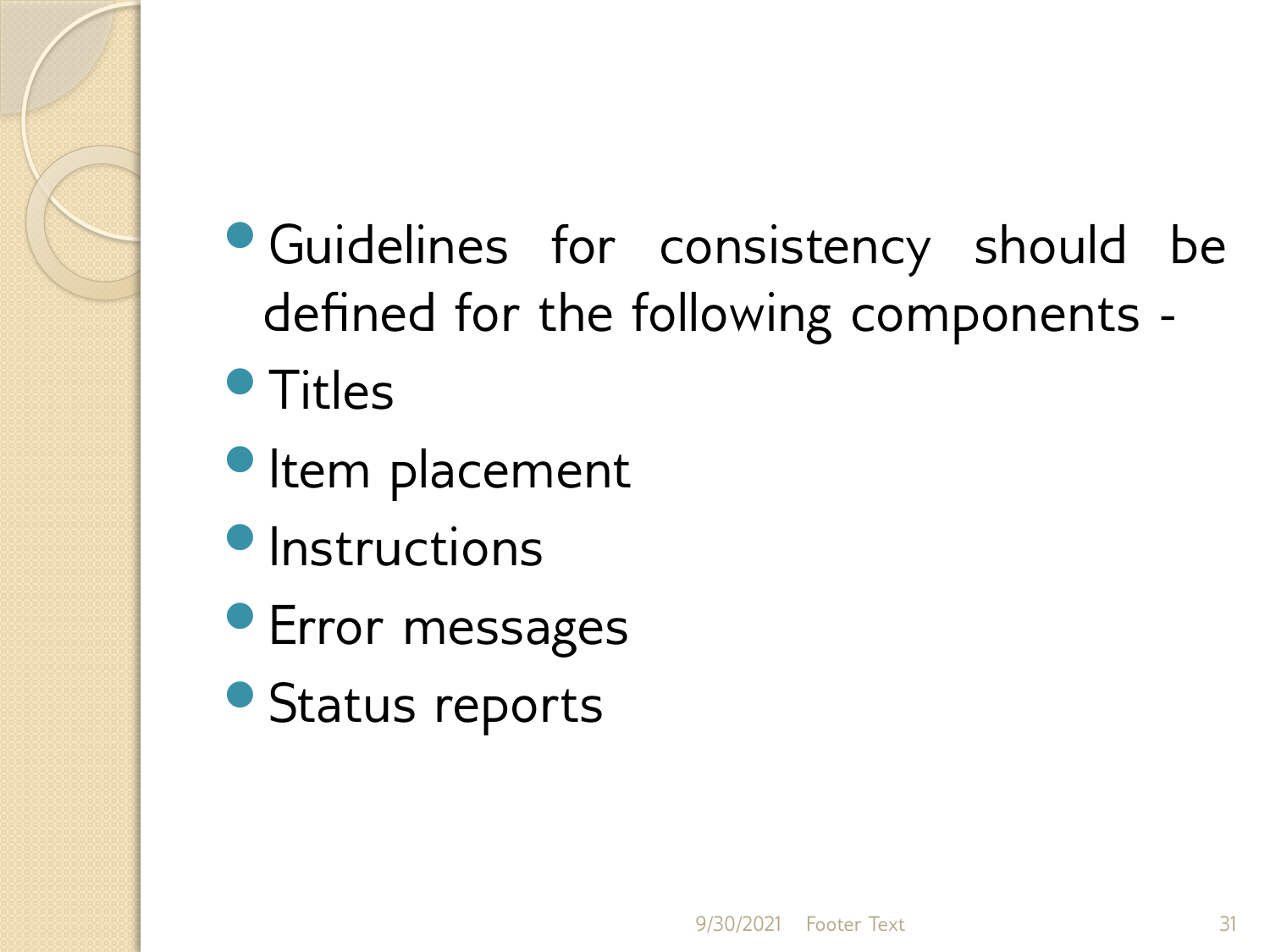

#
Guidelines for consistency should be defined for the following components −
Titles
Item placement
Instructions
Error messages
Status reports

9/30/2021
Footer Text
31